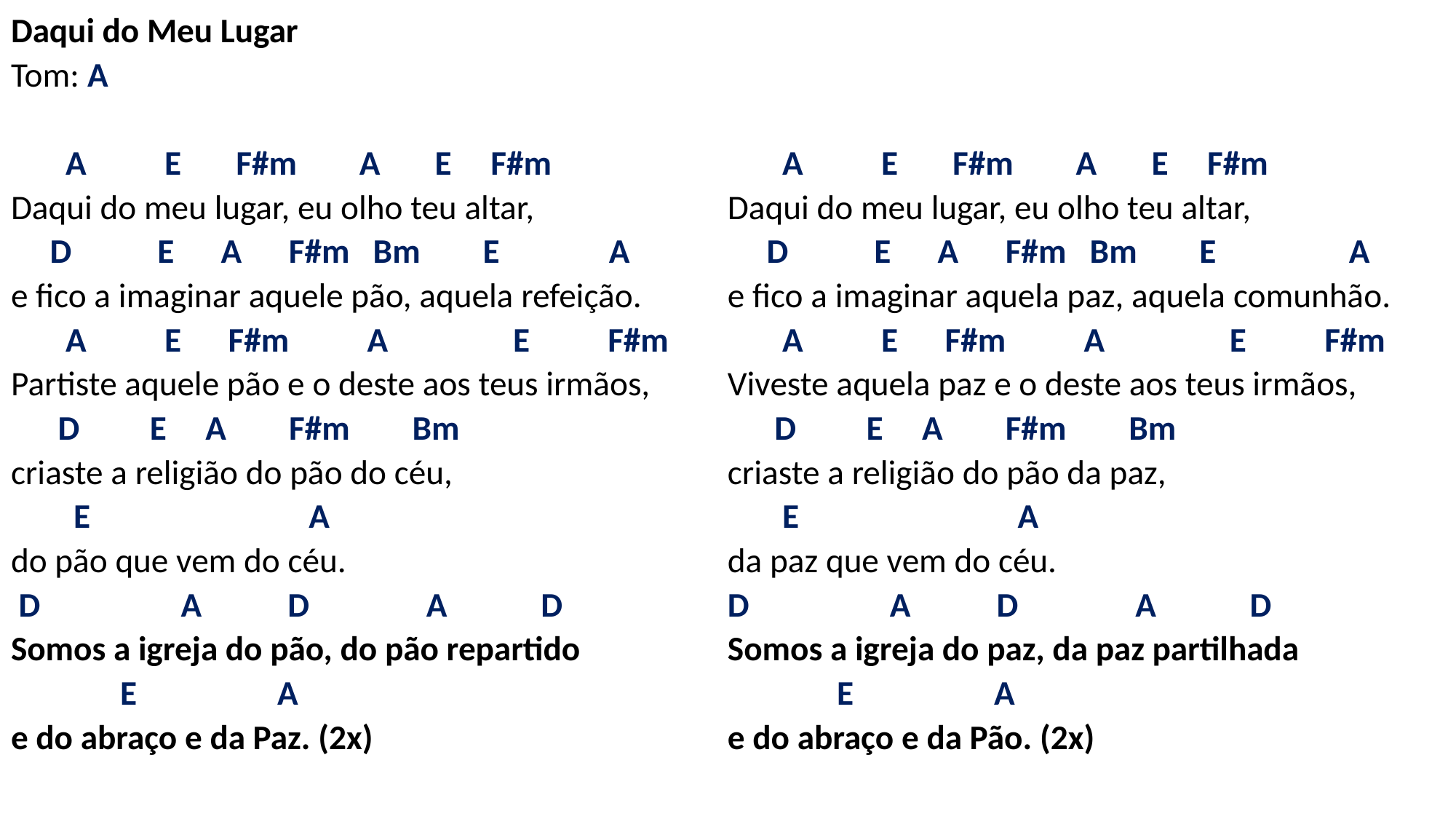

# Daqui do Meu Lugar Tom: A   A          E       F#m        A       E     F#m Daqui do meu lugar, eu olho teu altar, D           E      A      F#m   Bm        E              A e fico a imaginar aquele pão, aquela refeição. A          E      F#m          A                E          F#m Partiste aquele pão e o deste aos teus irmãos, D         E     A        F#m        Bm criaste a religião do pão do céu, E                            A do pão que vem do céu. D                  A           D               A            D Somos a igreja do pão, do pão repartido E                  A e do abraço e da Paz. (2x)   A          E       F#m        A       E     F#m Daqui do meu lugar, eu olho teu altar, D           E      A      F#m   Bm        E                 A e fico a imaginar aquela paz, aquela comunhão. A          E      F#m          A                E          F#m Viveste aquela paz e o deste aos teus irmãos, D         E     A        F#m        Bm criaste a religião do pão da paz, E                            A da paz que vem do céu. D                  A           D               A            D Somos a igreja do paz, da paz partilhada E                  A e do abraço e da Pão. (2x)